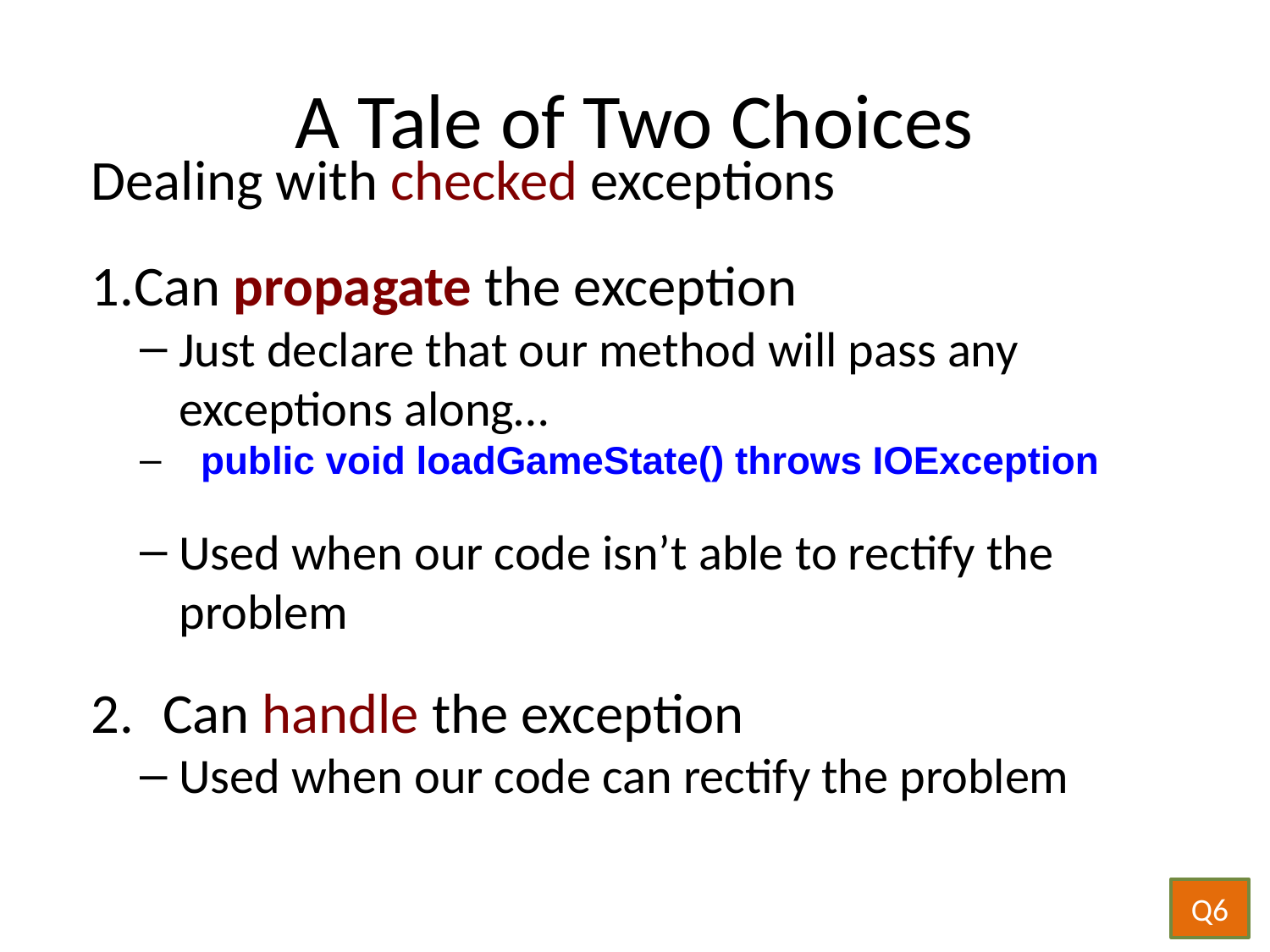

A Tale of Two Choices
Dealing with checked exceptions

Can propagate the exception
Just declare that our method will pass any exceptions along…
  public void loadGameState() throws IOException

Used when our code isn’t able to rectify the problem

Can handle the exception
Used when our code can rectify the problem
Q6